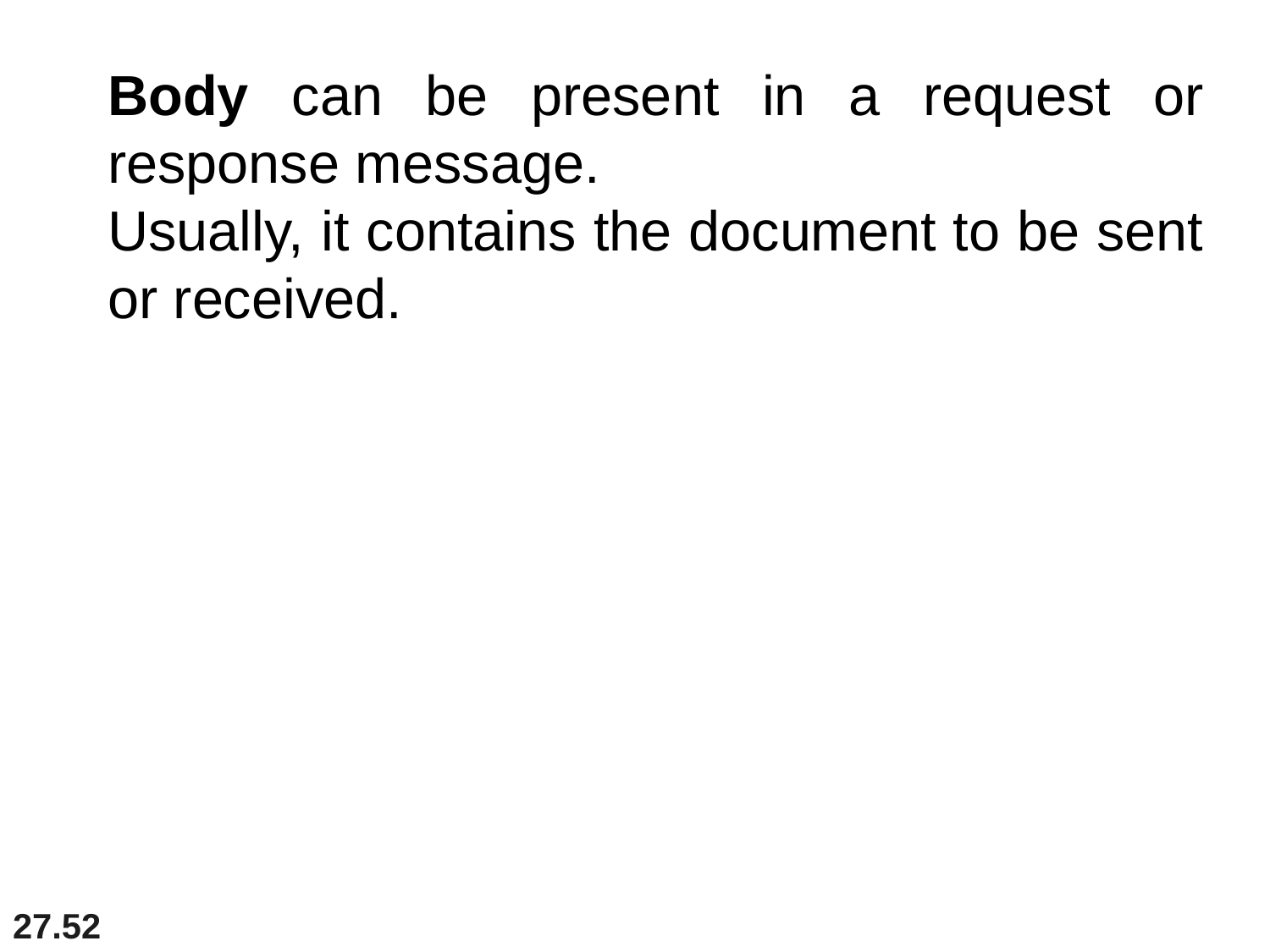

Body can be present in a request or response message.
Usually, it contains the document to be sent or received.
27.52